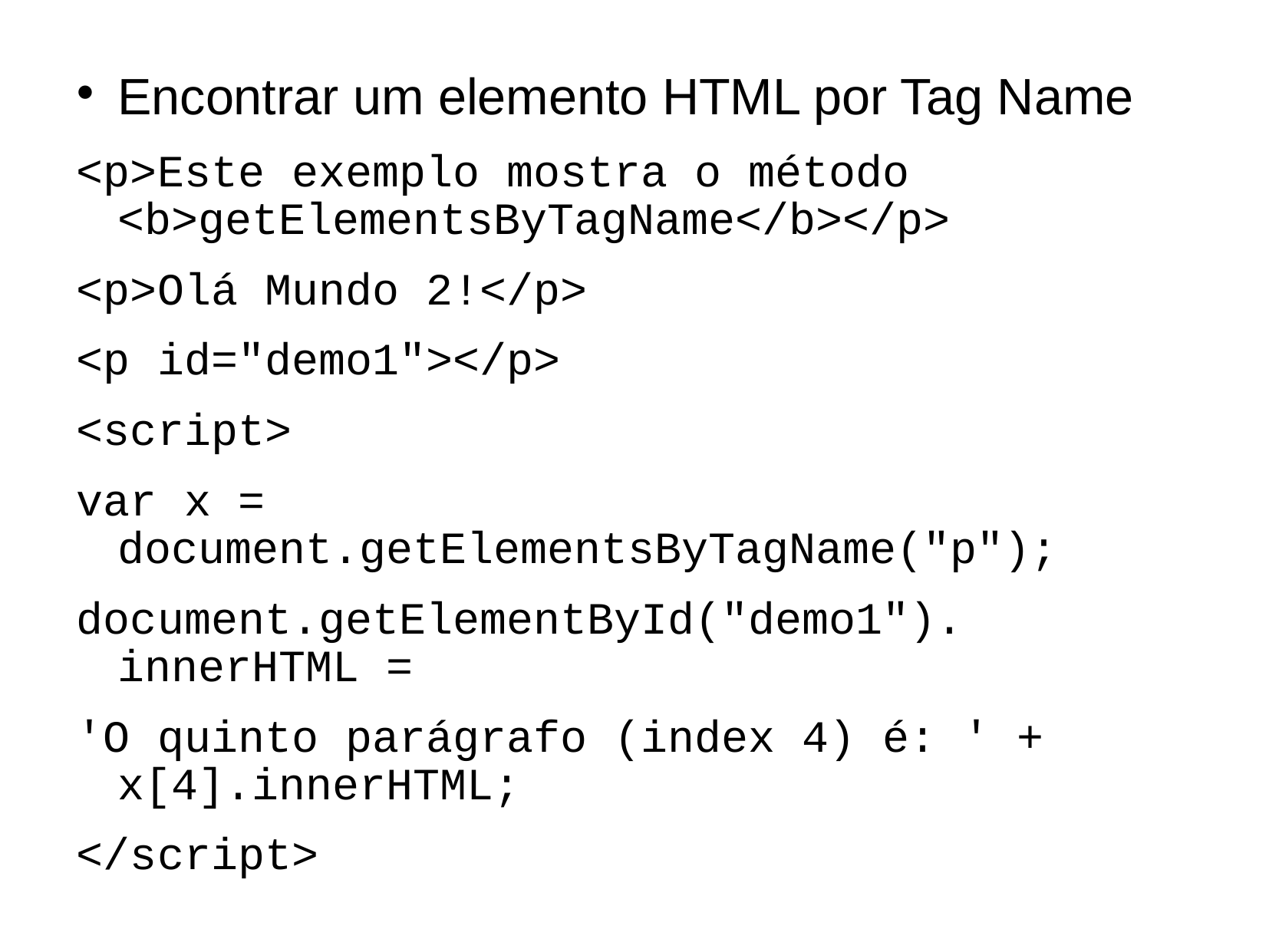

# Encontrar um elemento HTML por Tag Name
<p>Este exemplo mostra o método <b>getElementsByTagName</b></p>
<p>Olá Mundo 2!</p>
<p id="demo1"></p>
<script>
var x = document.getElementsByTagName("p");
document.getElementById("demo1"). innerHTML =
'O quinto parágrafo (index 4) é: ' + x[4].innerHTML;
</script>